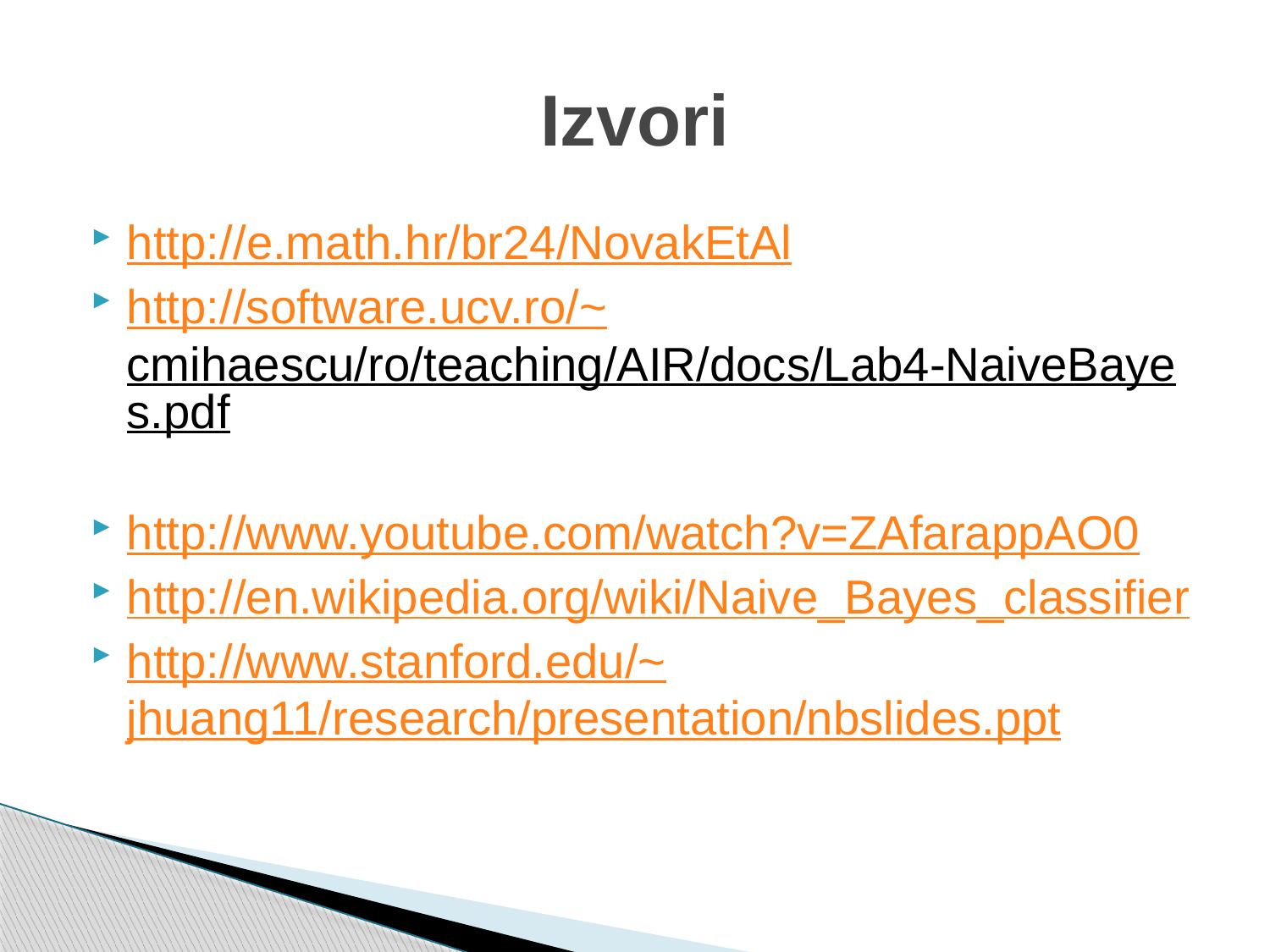

# Izvori
http://e.math.hr/br24/NovakEtAl
http://software.ucv.ro/~cmihaescu/ro/teaching/AIR/docs/Lab4-NaiveBayes.pdf
http://www.youtube.com/watch?v=ZAfarappAO0
http://en.wikipedia.org/wiki/Naive_Bayes_classifier
http://www.stanford.edu/~jhuang11/research/presentation/nbslides.ppt